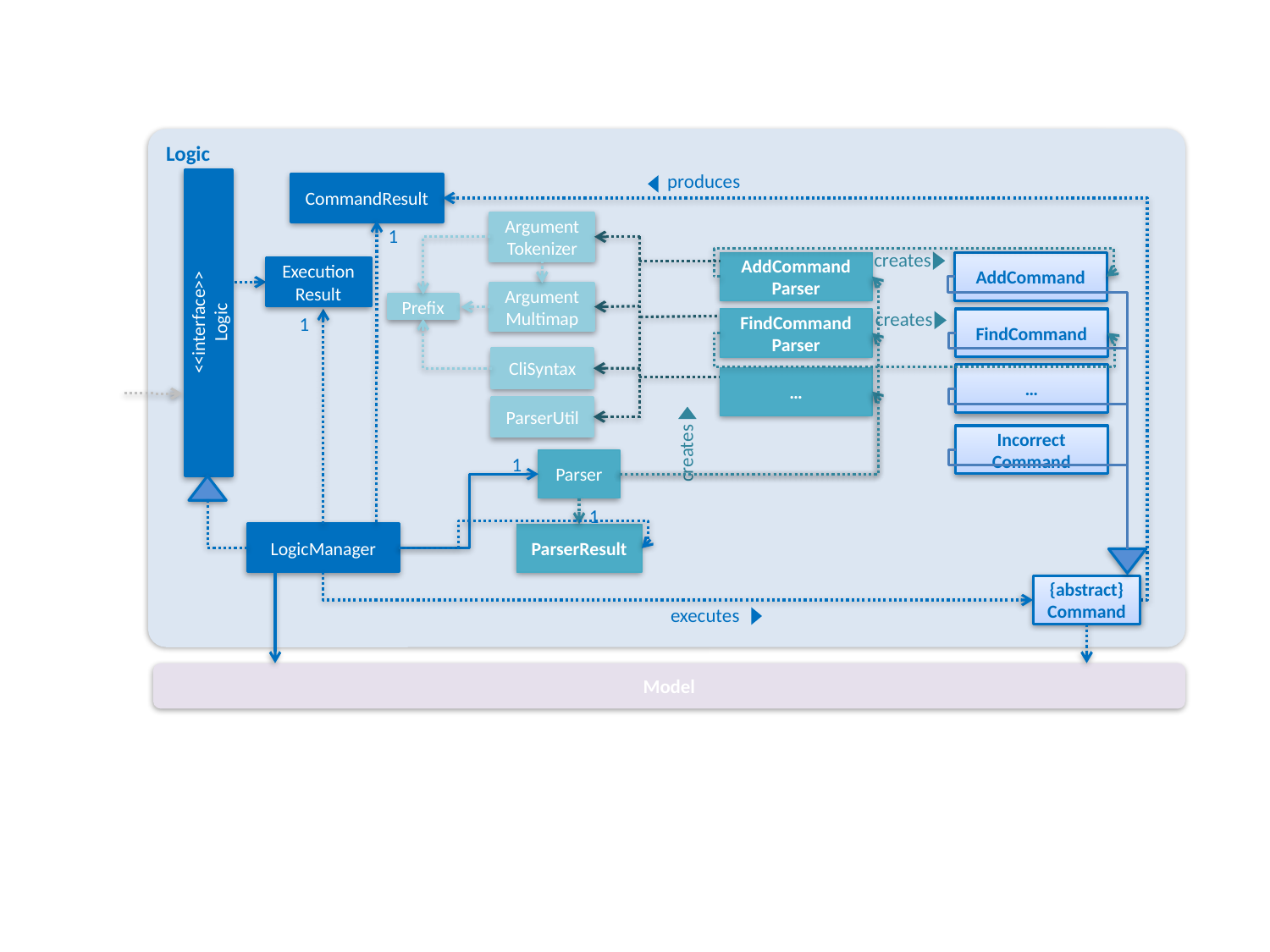

Logic
produces

CommandResult
Argument
Tokenizer
1

creates
AddCommand
Parser
AddCommand
Execution
Result
Argument
Multimap

creates
Prefix
<<interface>>
Logic
FindCommand
FindCommand
Parser
1
CliSyntax
…
…
ParserUtil
Incorrect
Command
creates

Parser
1

1
LogicManager
ParserResult

{abstract}
Command
executes

Model